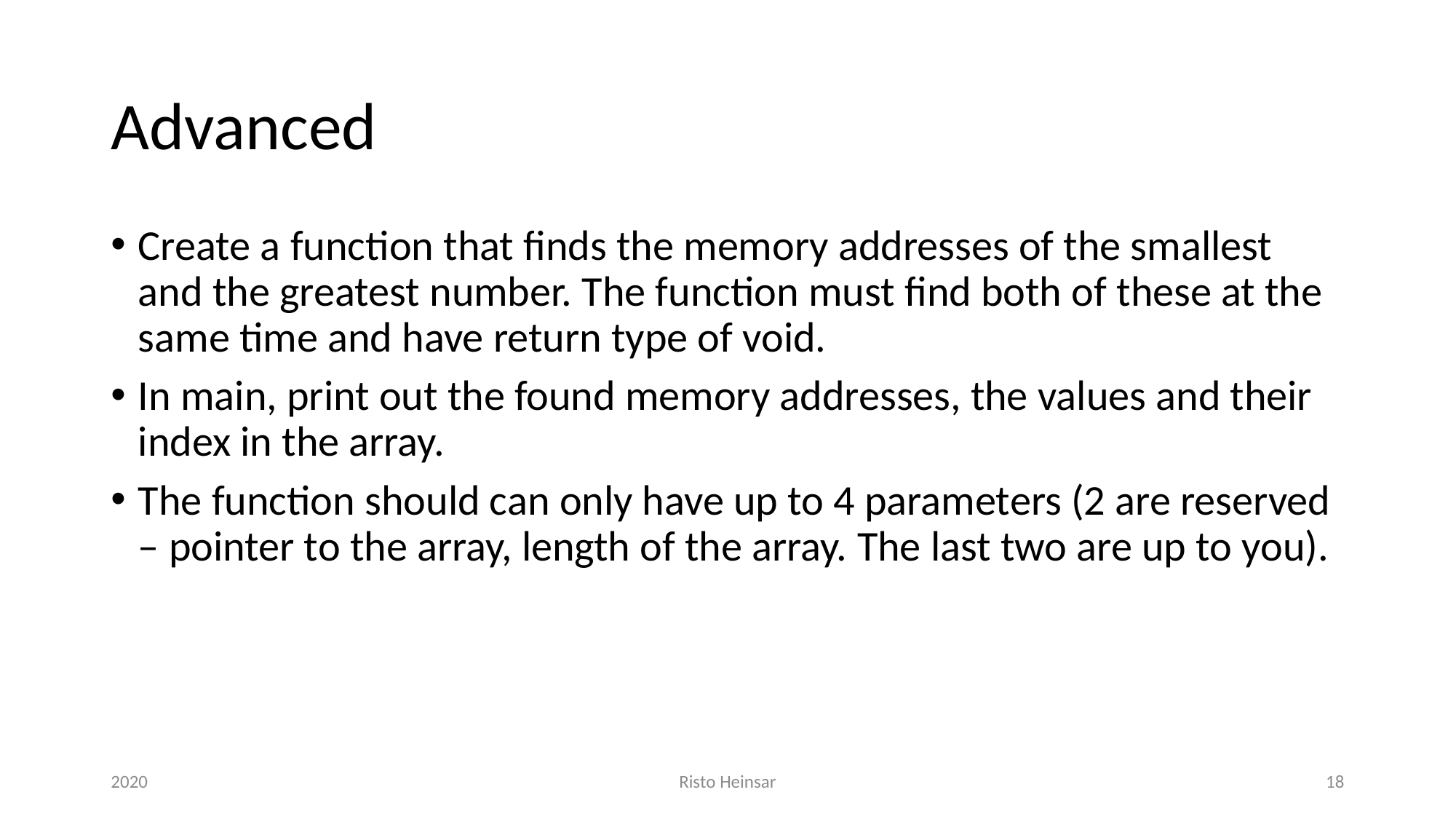

# Advanced
Create a function that finds the memory addresses of the smallest and the greatest number. The function must find both of these at the same time and have return type of void.
In main, print out the found memory addresses, the values and their index in the array.
The function should can only have up to 4 parameters (2 are reserved – pointer to the array, length of the array. The last two are up to you).
2020
Risto Heinsar
18